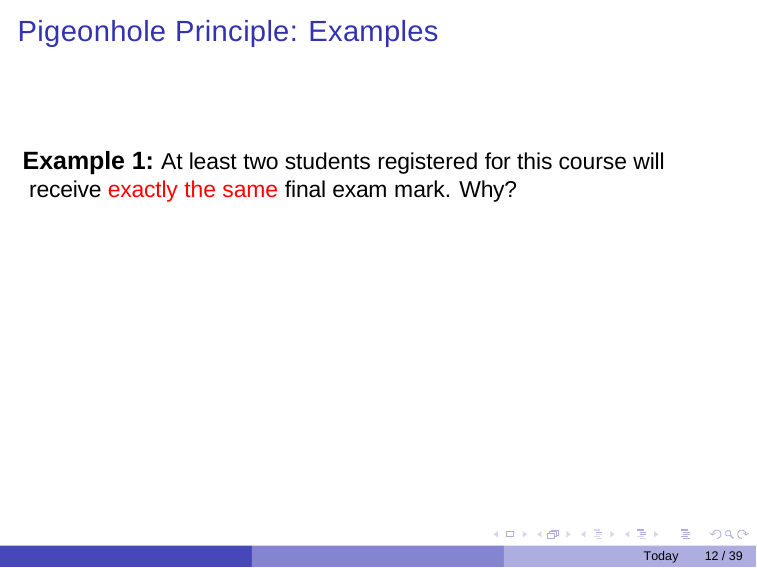

# Pigeonhole Principle: Examples
Example 1: At least two students registered for this course will  receive exactly the same final exam mark. Why?

Today
12 / 39